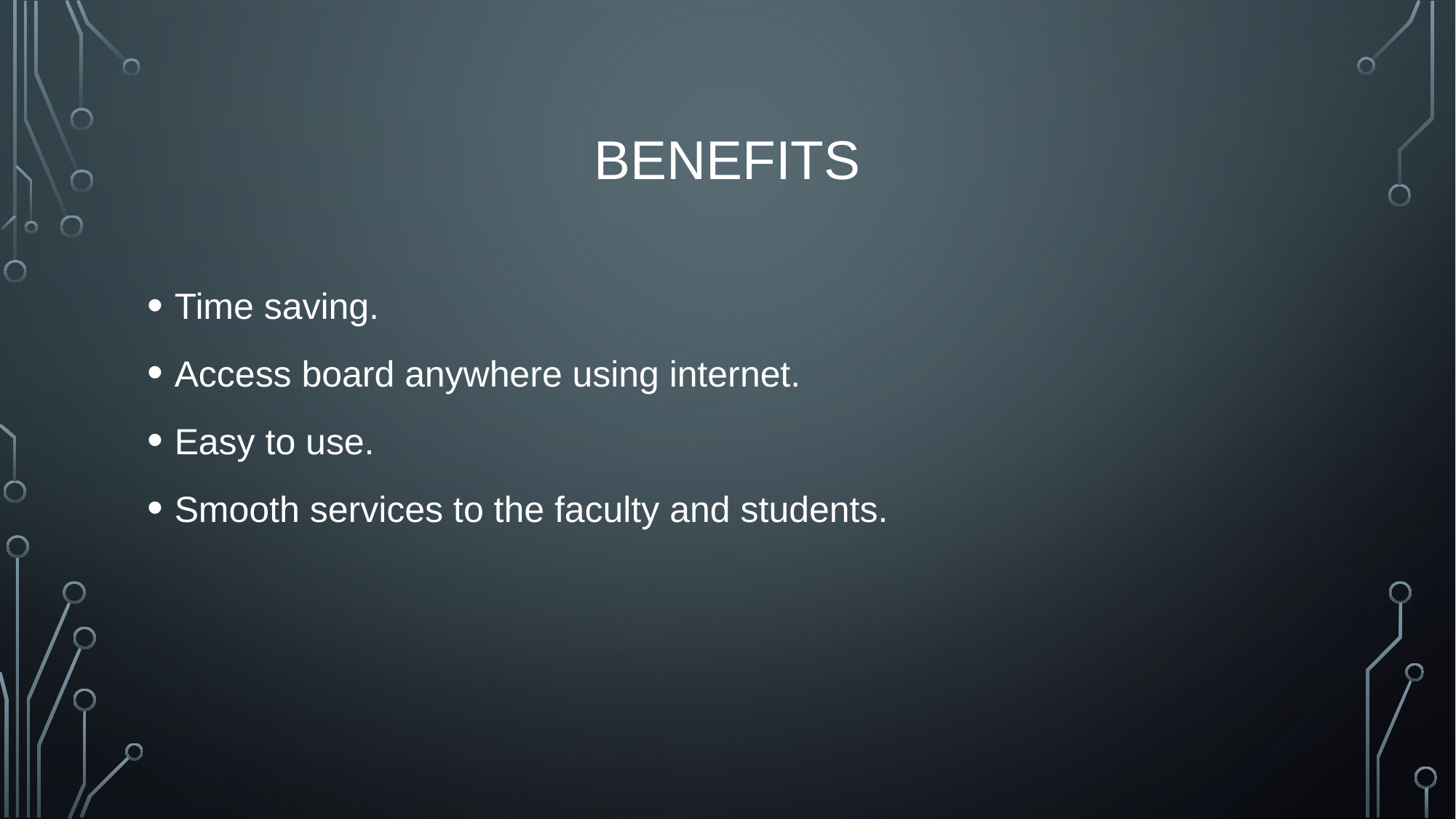

# benefits
Time saving.
Access board anywhere using internet.
Easy to use.
Smooth services to the faculty and students.